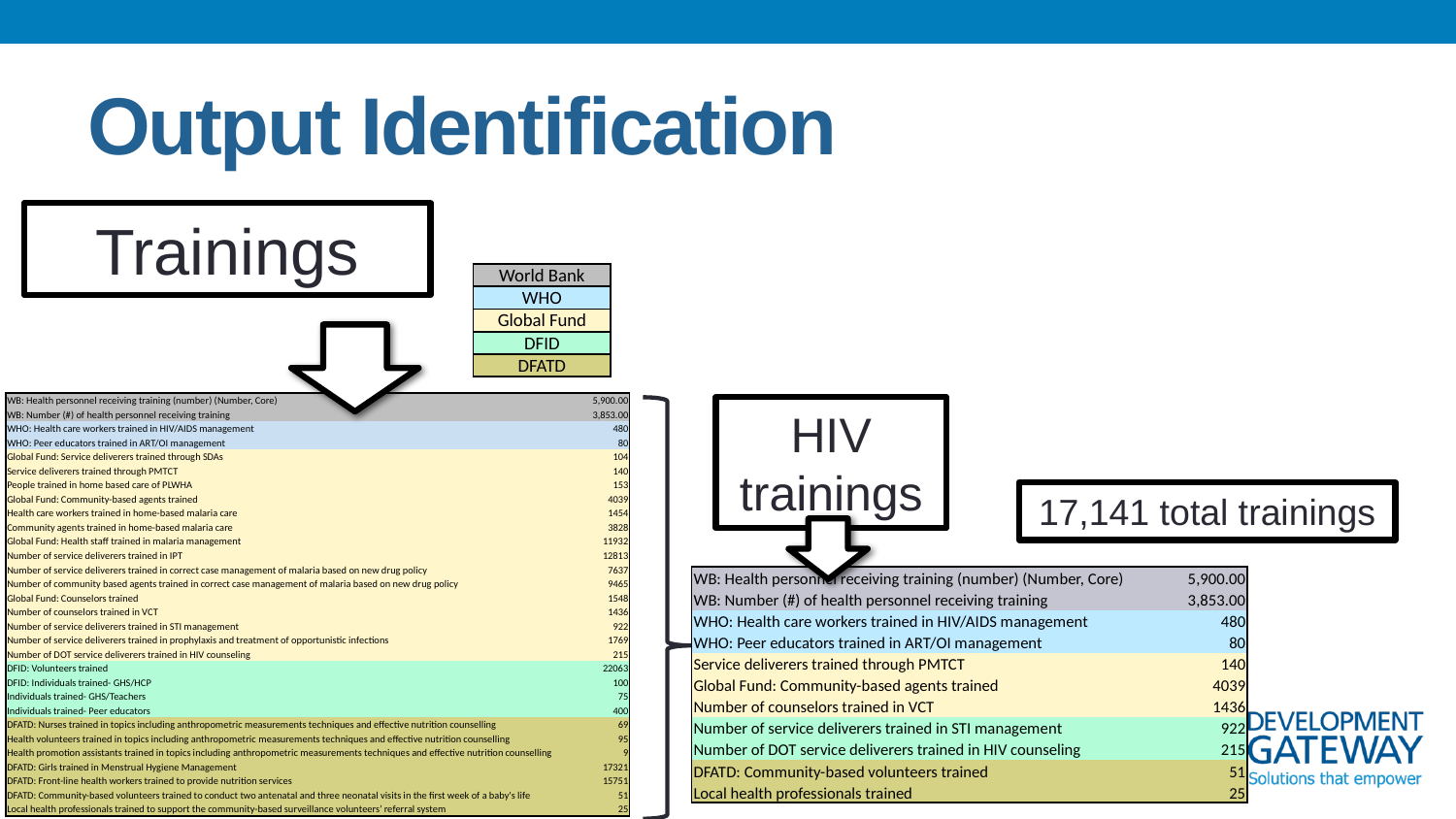

# Output Identification
Trainings

| World Bank |
| --- |
| WHO |
| Global Fund |
| DFID |
| DFATD |
| WB: Health personnel receiving training (number) (Number, Core) | 5,900.00 |
| --- | --- |
| WB: Number (#) of health personnel receiving training | 3,853.00 |
| WHO: Health care workers trained in HIV/AIDS management | 480 |
| WHO: Peer educators trained in ART/OI management | 80 |
| Global Fund: Service deliverers trained through SDAs | 104 |
| Service deliverers trained through PMTCT | 140 |
| People trained in home based care of PLWHA | 153 |
| Global Fund: Community-based agents trained | 4039 |
| Health care workers trained in home-based malaria care | 1454 |
| Community agents trained in home-based malaria care | 3828 |
| Global Fund: Health staff trained in malaria management | 11932 |
| Number of service deliverers trained in IPT | 12813 |
| Number of service deliverers trained in correct case management of malaria based on new drug policy | 7637 |
| Number of community based agents trained in correct case management of malaria based on new drug policy | 9465 |
| Global Fund: Counselors trained | 1548 |
| Number of counselors trained in VCT | 1436 |
| Number of service deliverers trained in STI management | 922 |
| Number of service deliverers trained in prophylaxis and treatment of opportunistic infections | 1769 |
| Number of DOT service deliverers trained in HIV counseling | 215 |
| DFID: Volunteers trained | 22063 |
| DFID: Individuals trained- GHS/HCP | 100 |
| Individuals trained- GHS/Teachers | 75 |
| Individuals trained- Peer educators | 400 |
| DFATD: Nurses trained in topics including anthropometric measurements techniques and effective nutrition counselling | 69 |
| Health volunteers trained in topics including anthropometric measurements techniques and effective nutrition counselling | 95 |
| Health promotion assistants trained in topics including anthropometric measurements techniques and effective nutrition counselling | 9 |
| DFATD: Girls trained in Menstrual Hygiene Management | 17321 |
| DFATD: Front-line health workers trained to provide nutrition services | 15751 |
| DFATD: Community-based volunteers trained to conduct two antenatal and three neonatal visits in the first week of a baby's life | 51 |
| Local health professionals trained to support the community-based surveillance volunteers’ referral system | 25 |

HIV trainings
17,141 total trainings

| WB: Health personnel receiving training (number) (Number, Core) | 5,900.00 |
| --- | --- |
| WB: Number (#) of health personnel receiving training | 3,853.00 |
| WHO: Health care workers trained in HIV/AIDS management | 480 |
| WHO: Peer educators trained in ART/OI management | 80 |
| Service deliverers trained through PMTCT | 140 |
| Global Fund: Community-based agents trained | 4039 |
| Number of counselors trained in VCT | 1436 |
| Number of service deliverers trained in STI management | 922 |
| Number of DOT service deliverers trained in HIV counseling | 215 |
| DFATD: Community-based volunteers trained | 51 |
| Local health professionals trained | 25 |